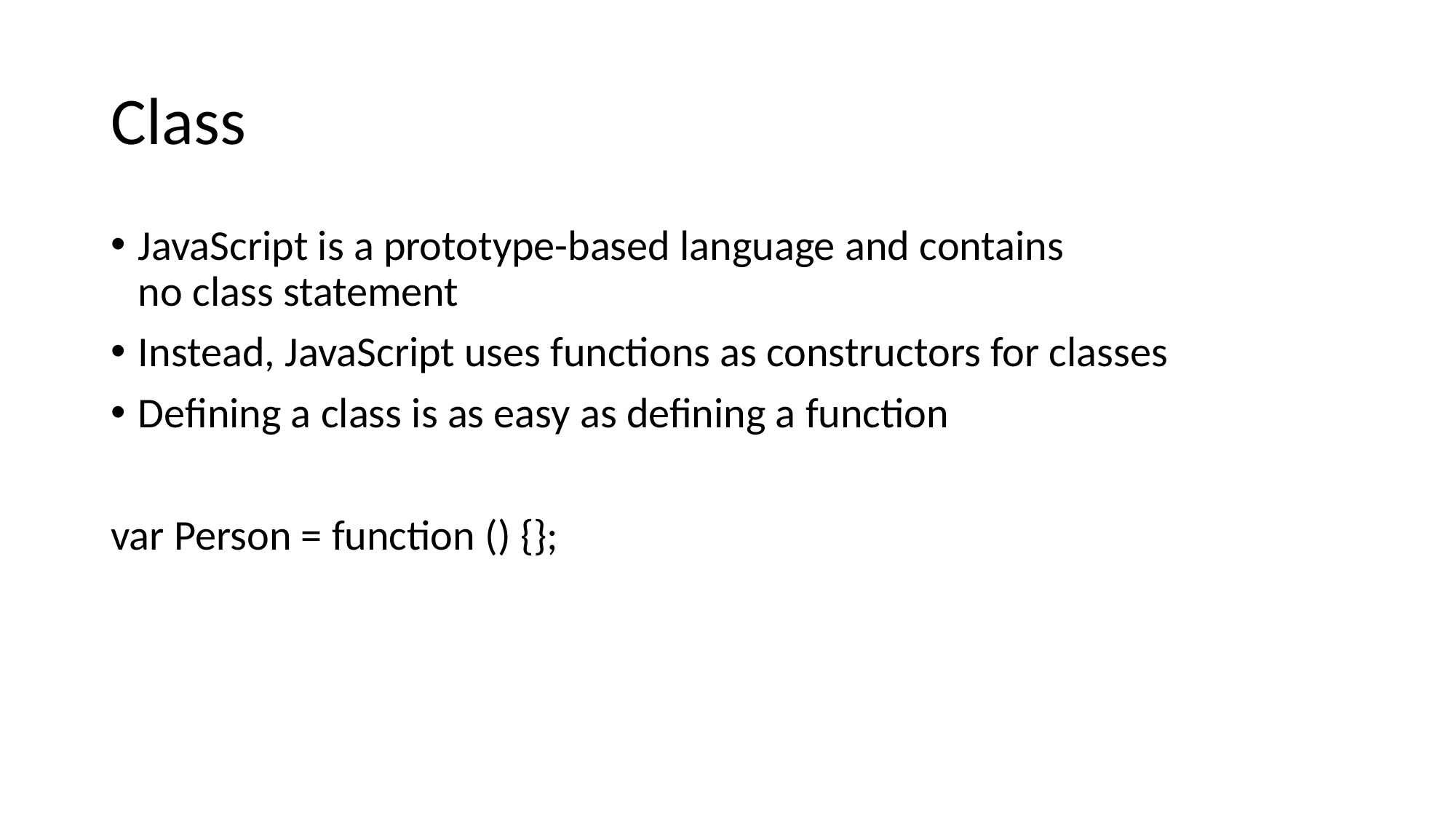

# Class
JavaScript is a prototype-based language and contains no class statement
Instead, JavaScript uses functions as constructors for classes
Defining a class is as easy as defining a function

var Person = function () {};